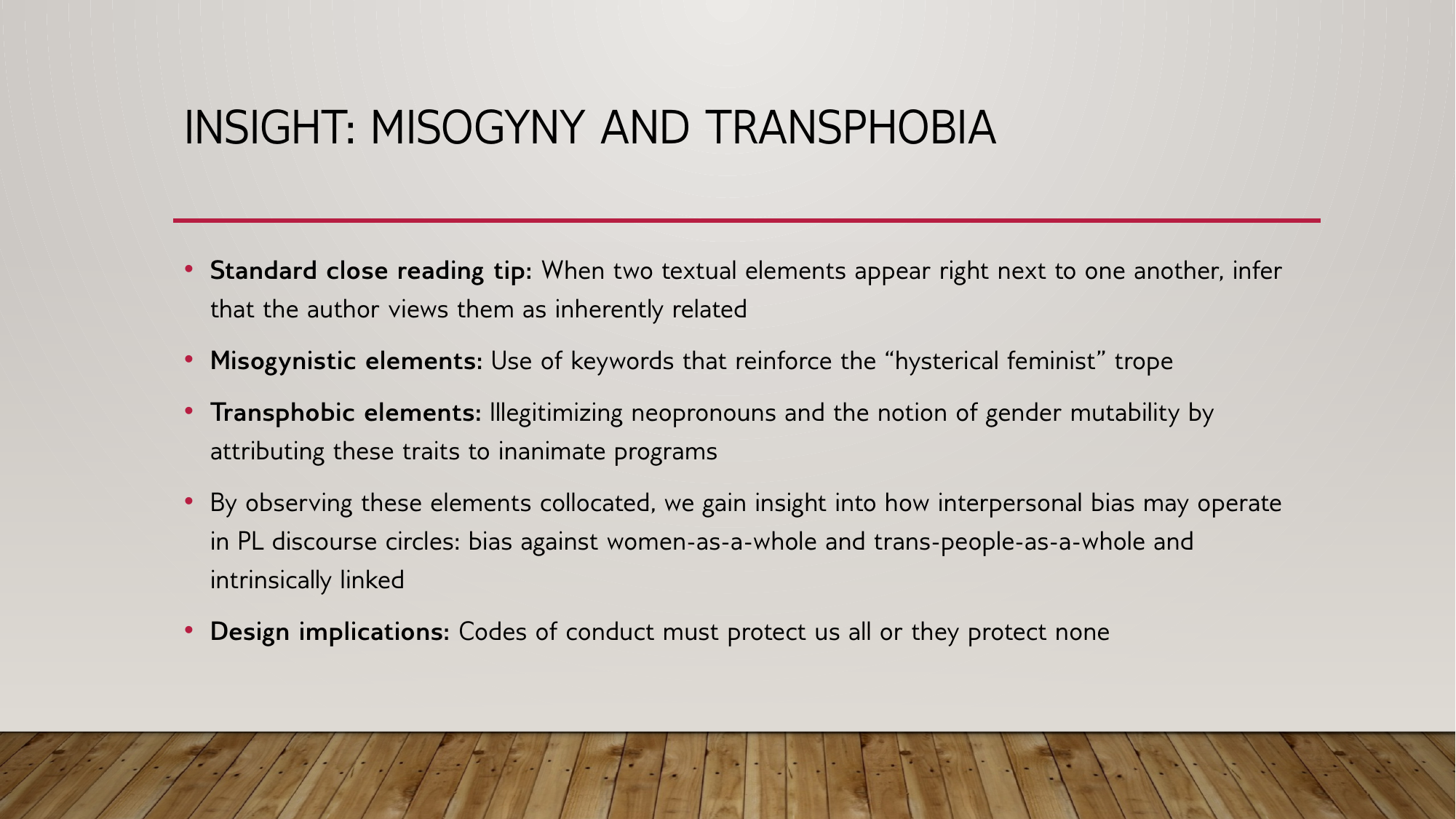

# Insight: misogyny and transphobia
Standard close reading tip: When two textual elements appear right next to one another, infer that the author views them as inherently related
Misogynistic elements: Use of keywords that reinforce the “hysterical feminist” trope
Transphobic elements: Illegitimizing neopronouns and the notion of gender mutability by attributing these traits to inanimate programs
By observing these elements collocated, we gain insight into how interpersonal bias may operate in PL discourse circles: bias against women-as-a-whole and trans-people-as-a-whole and intrinsically linked
Design implications: Codes of conduct must protect us all or they protect none